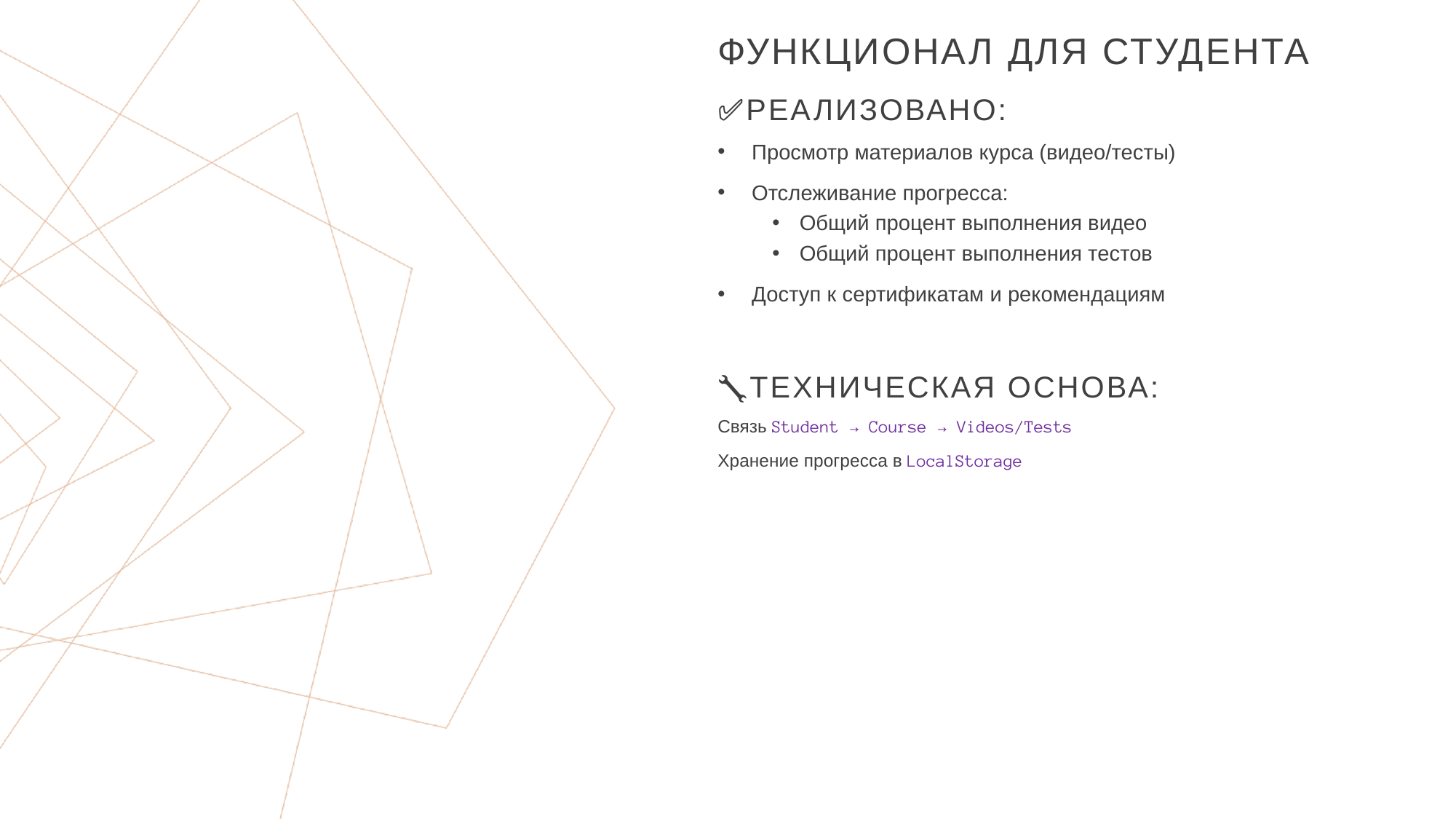

# Функционал для студента
✅Реализовано:
Просмотр материалов курса (видео/тесты)
Отслеживание прогресса:
Общий процент выполнения видео
Общий процент выполнения тестов
Доступ к сертификатам и рекомендациям
🔧Техническая основа:

Связь Student → Course → Videos/Tests
Хранение прогресса в LocalStorage